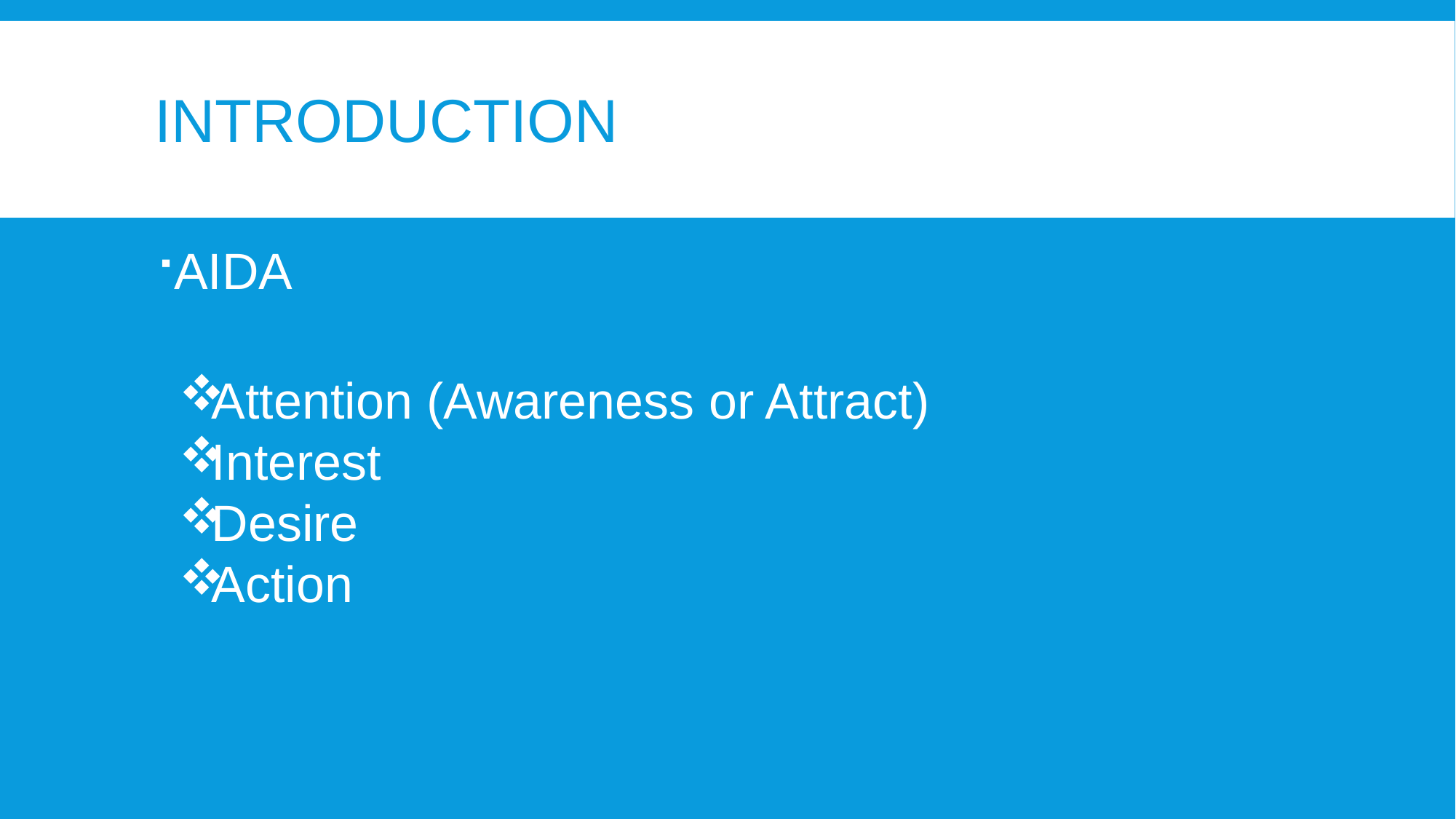

# Introduction
AIDA

Attention (Awareness or Attract)
Interest
Desire
Action